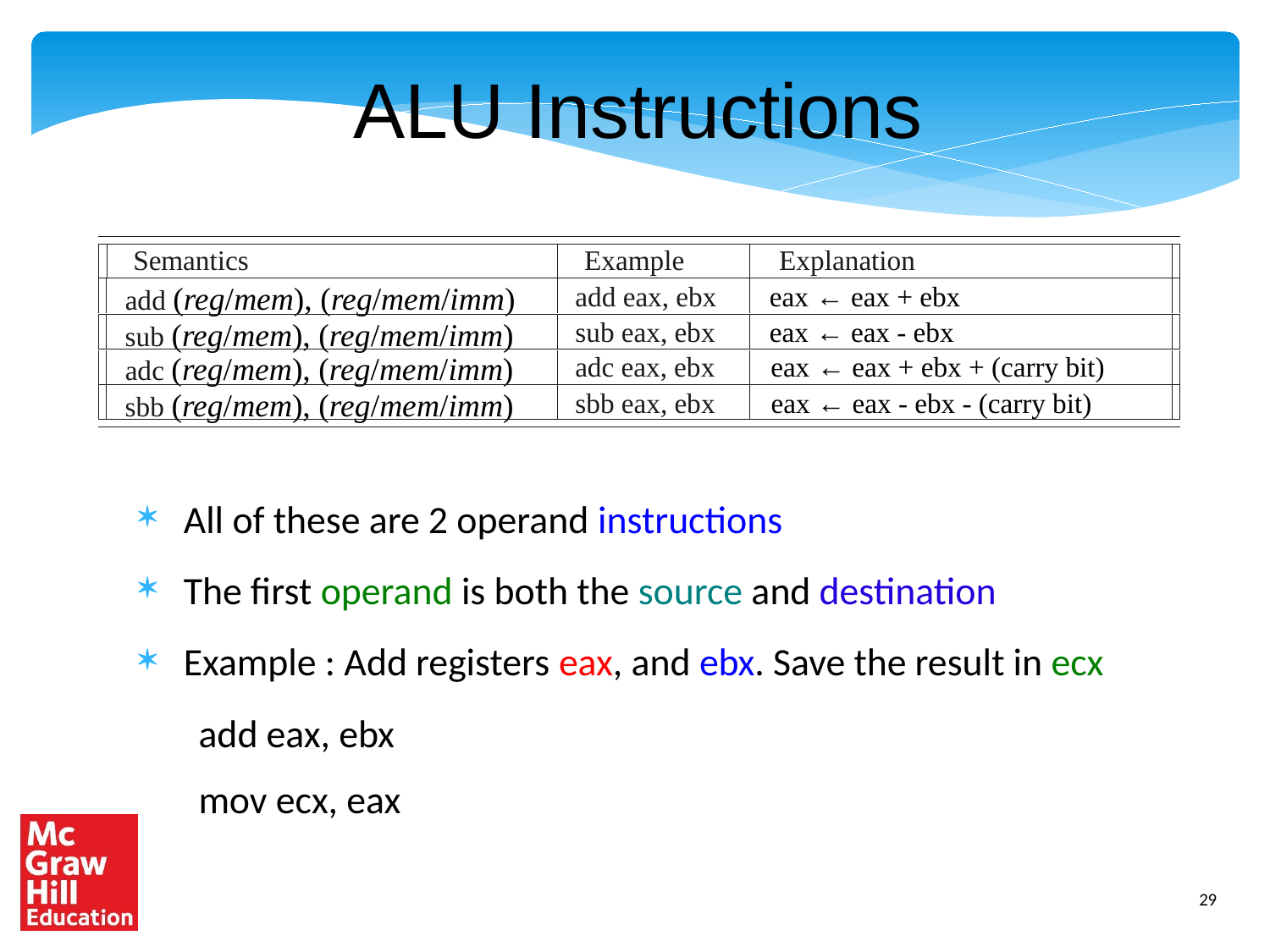

ALU Instructions

Semantics
Example
Explanation

add (reg/mem), (reg/mem/imm)

add eax, ebx

eax ← eax + ebx

sub (reg/mem), (reg/mem/imm)

sub eax, ebx

eax ← eax - ebx
adc (reg/mem), (reg/mem/imm)

adc eax, ebx
eax ← eax + ebx + (carry bit)

sbb (reg/mem), (reg/mem/imm)

sbb eax, ebx

eax ← eax - ebx - (carry bit)
All of these are 2 operand instructions
The first operand is both the source and destination
Example : Add registers eax, and ebx. Save the result in ecx
add eax, ebx
mov ecx, eax